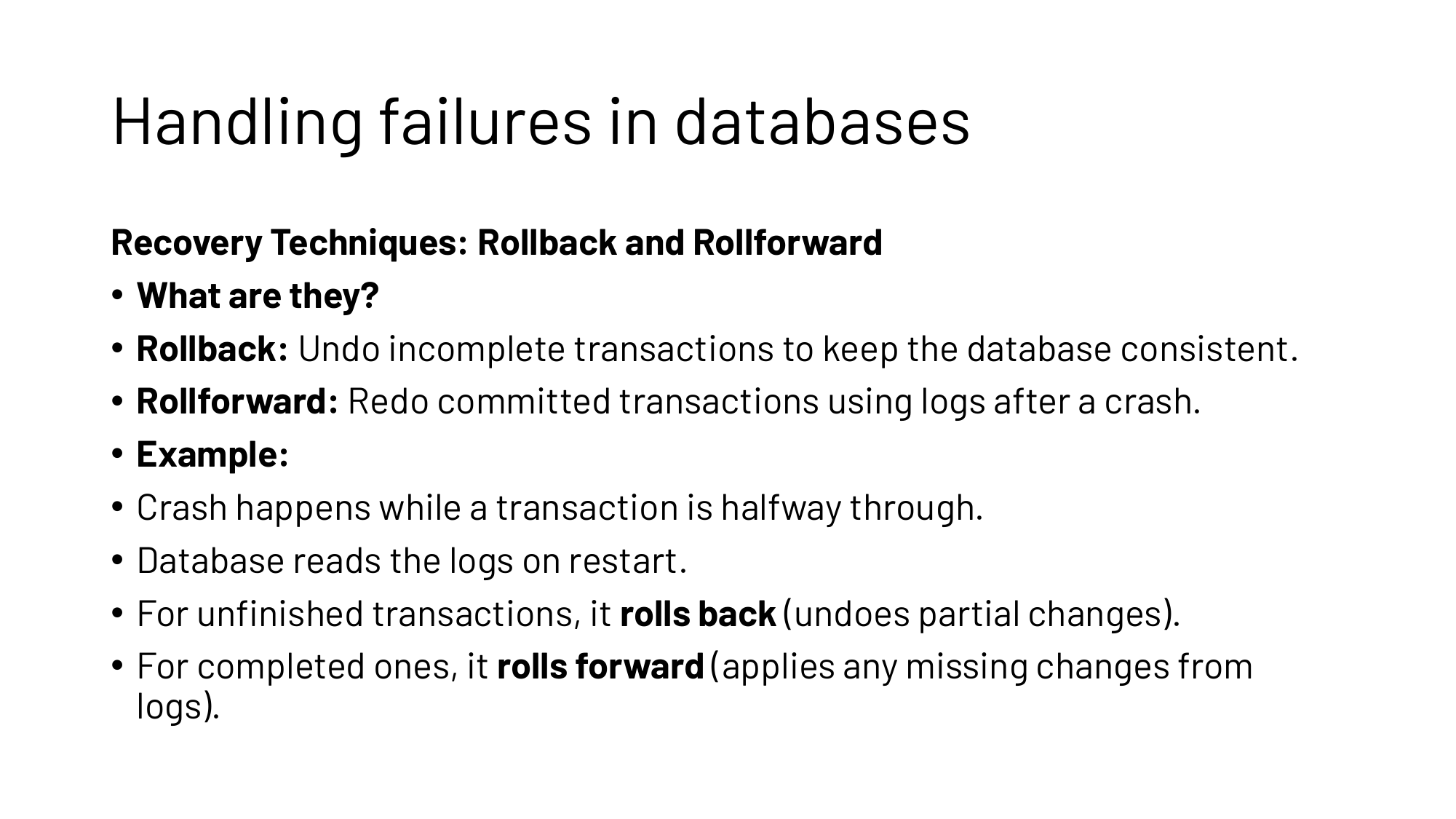

# Handling failures in databases
Recovery Techniques: Rollback and Rollforward
What are they?
Rollback: Undo incomplete transactions to keep the database consistent.
Rollforward: Redo committed transactions using logs after a crash.
Example:
Crash happens while a transaction is halfway through.
Database reads the logs on restart.
For unfinished transactions, it rolls back (undoes partial changes).
For completed ones, it rolls forward (applies any missing changes from logs).